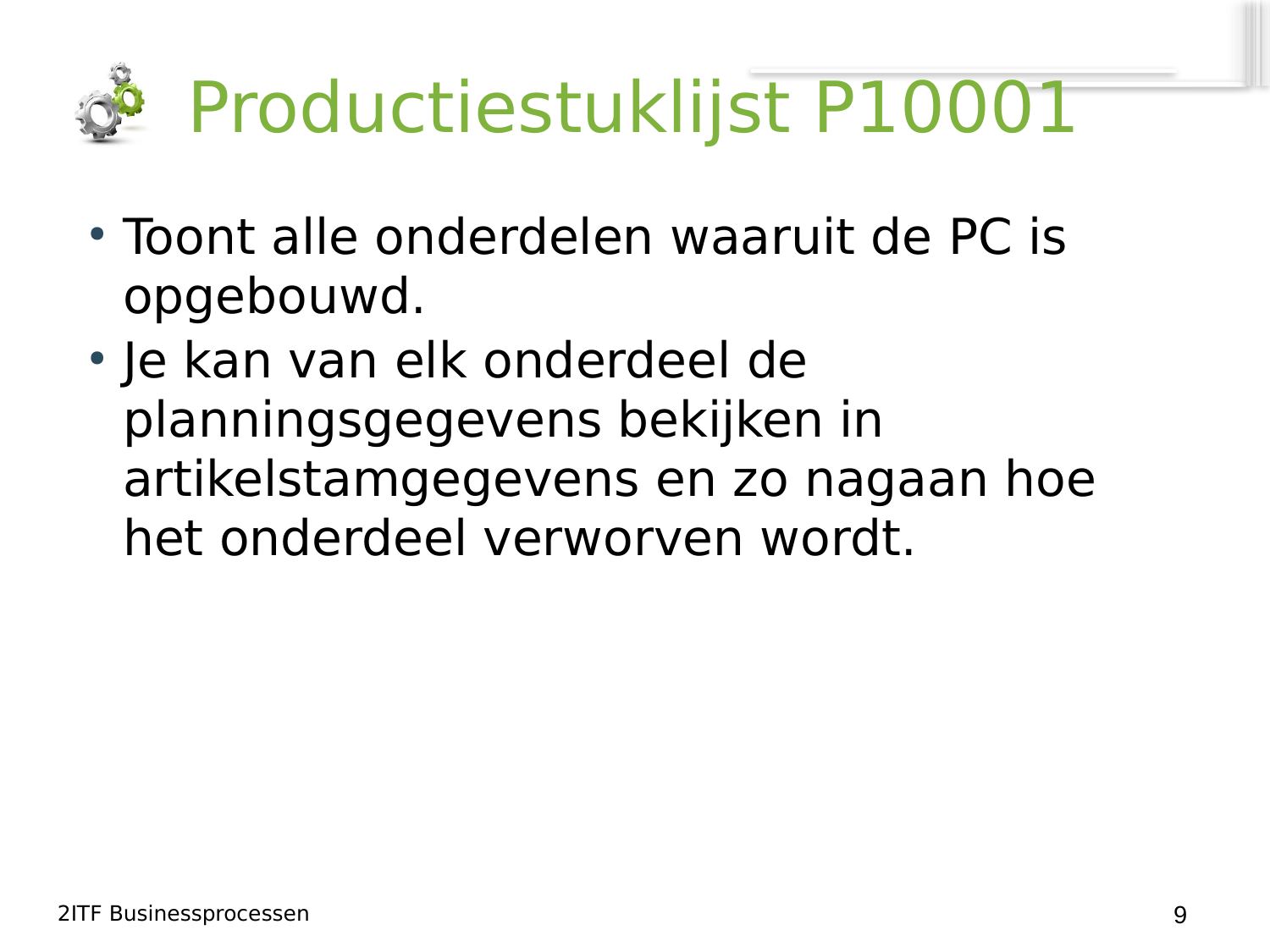

# Productiestuklijst P10001
Toont alle onderdelen waaruit de PC is opgebouwd.
Je kan van elk onderdeel de planningsgegevens bekijken in artikelstamgegevens en zo nagaan hoe het onderdeel verworven wordt.
9